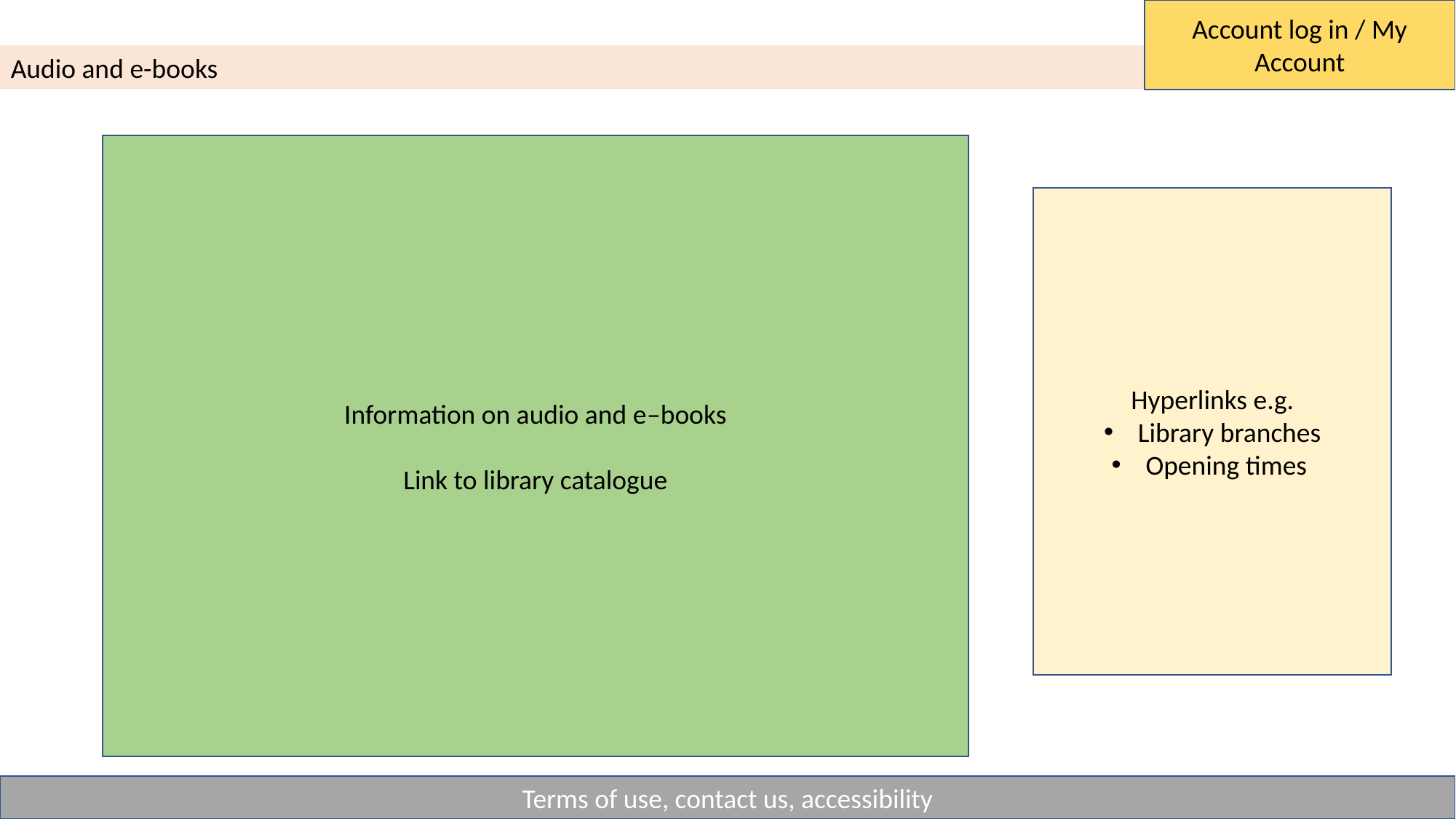

Account log in / My Account
Audio and e-books
Information on audio and e–books

Link to library catalogue
Hyperlinks e.g.
Library branches
Opening times
Terms of use, contact us, accessibility